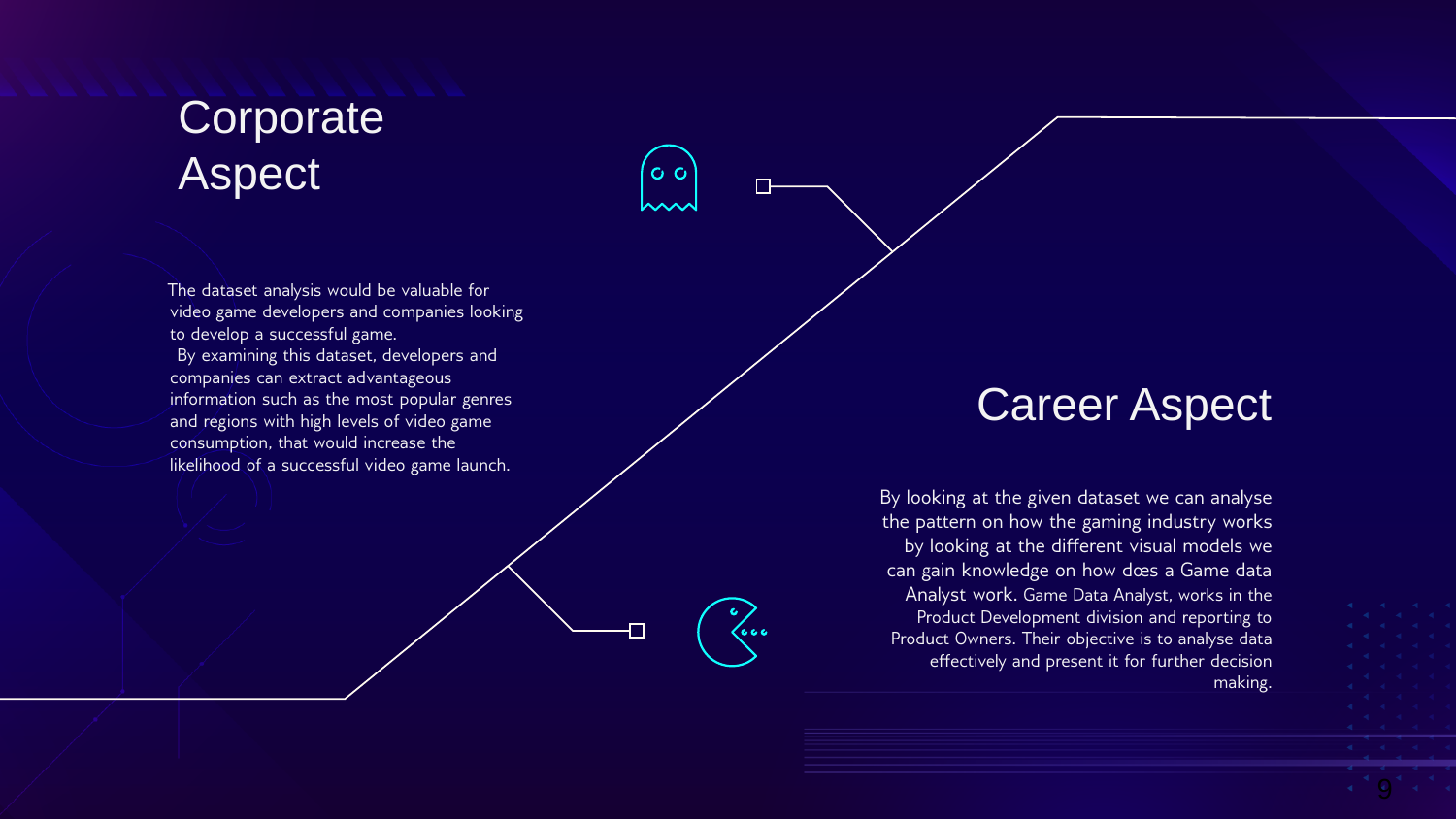

# Corporate Aspect

          The dataset analysis would be valuable for video game developers and companies looking to develop a successful game.
          By examining this dataset, developers and companies can extract advantageous information such as the most popular genres and regions with high levels of video game consumption, that would increase the likelihood of a successful video game launch.

Career Aspect
By looking at the given dataset we can analyse the pattern on how the gaming industry works by looking at the different visual models we can gain knowledge on how does a Game data Analyst work. Game Data Analyst, works in the Product Development division and reporting to Product Owners. Their objective is to analyse data effectively and present it for further decision making.

9